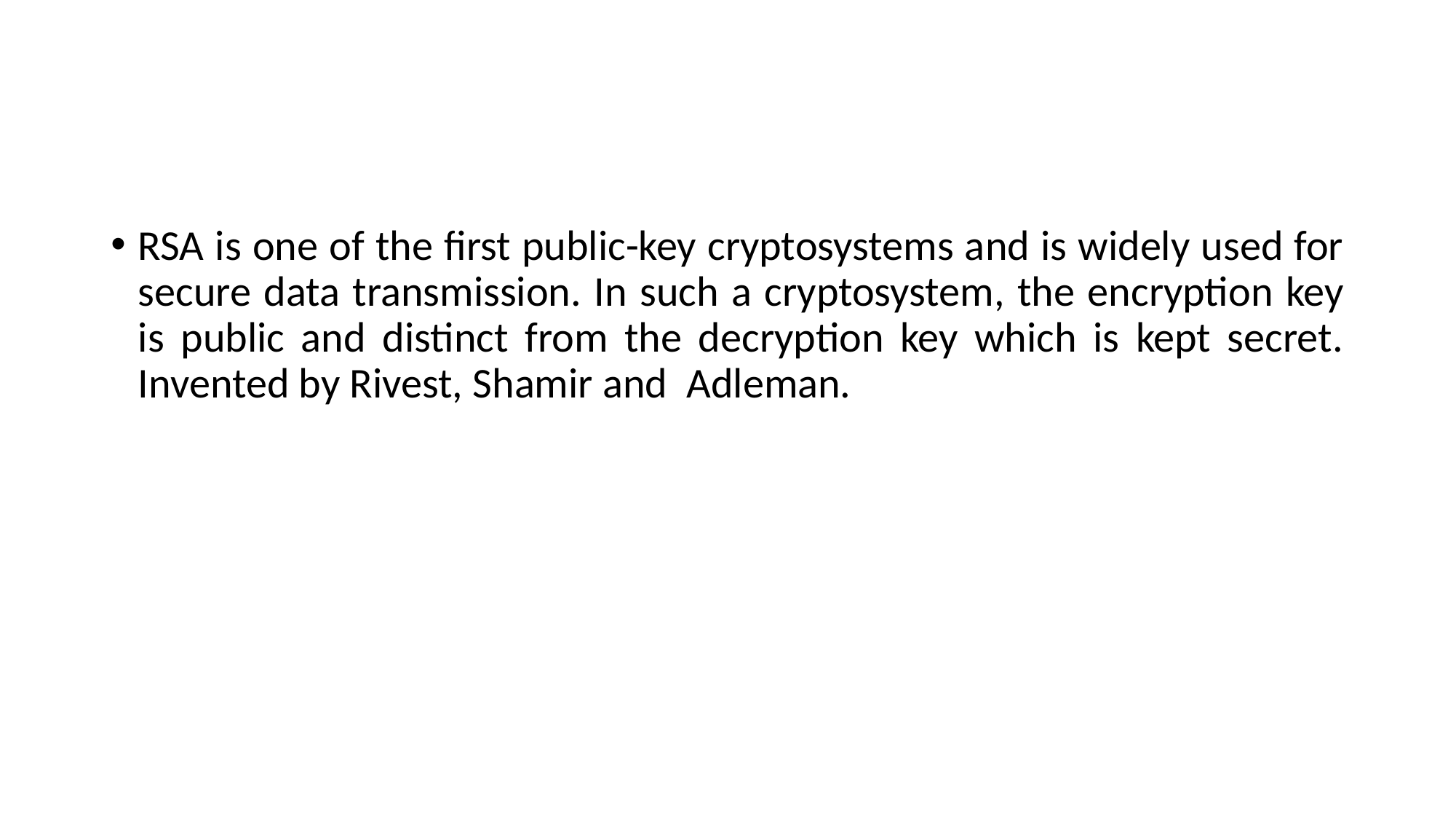

RSA is one of the first public-key cryptosystems and is widely used for secure data transmission. In such a cryptosystem, the encryption key is public and distinct from the decryption key which is kept secret. Invented by Rivest, Shamir and  Adleman.